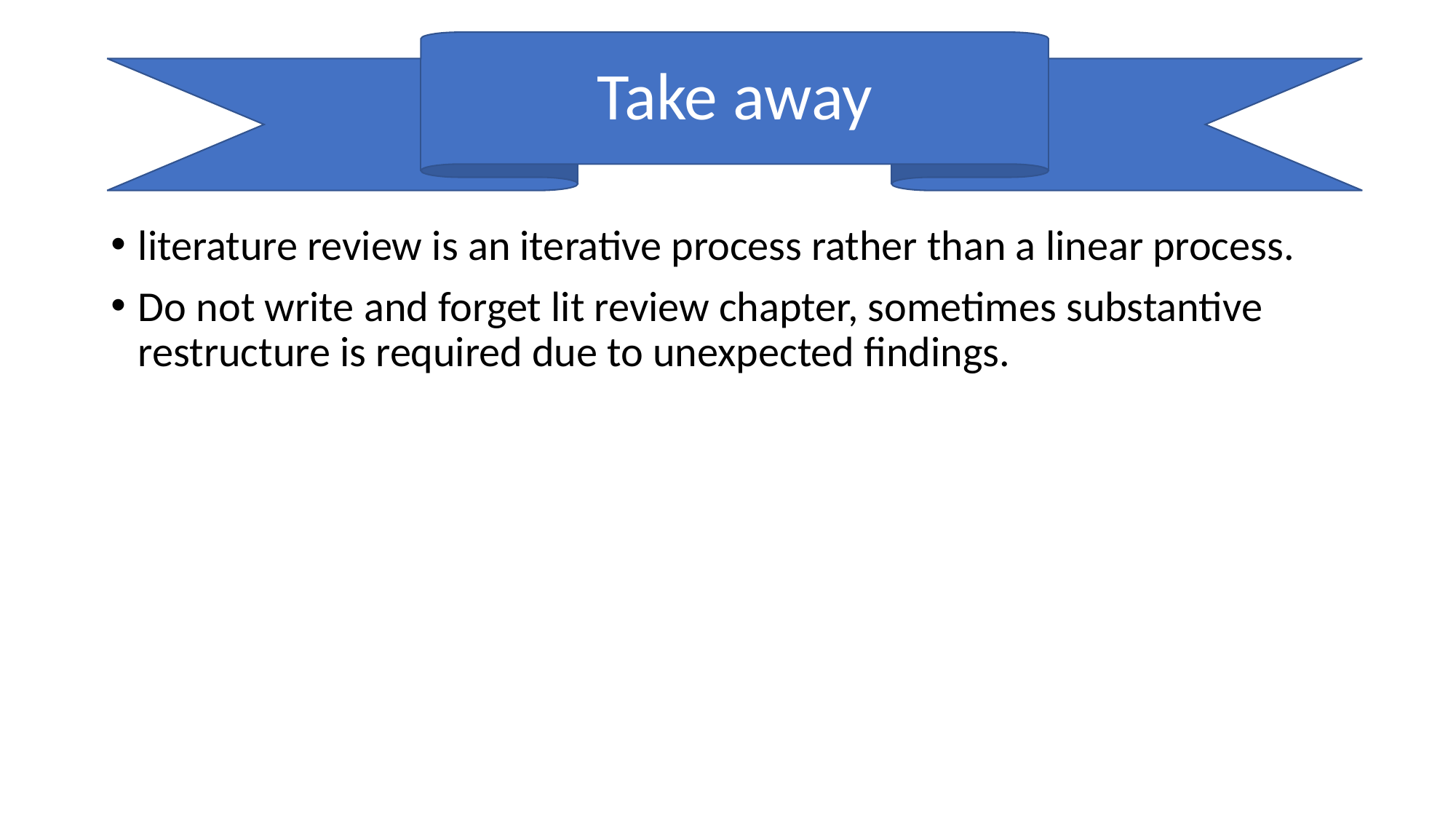

Take away
#
literature review is an iterative process rather than a linear process.
Do not write and forget lit review chapter, sometimes substantive restructure is required due to unexpected findings.